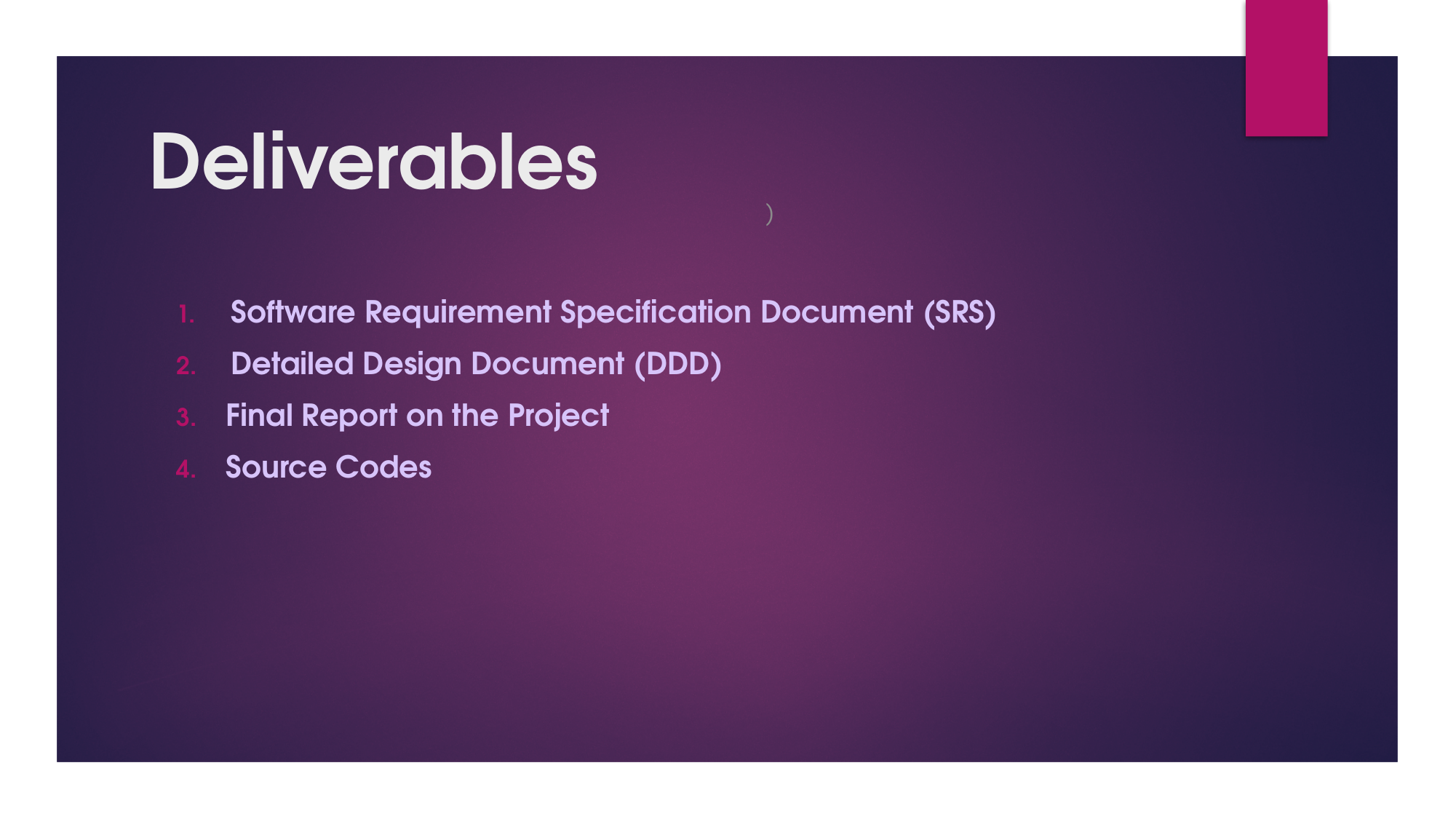

# Deliverables

)

Software Requirement Specification Document (SRS)
Detailed Design Document (DDD)
 Final Report on the Project
 Source Codes